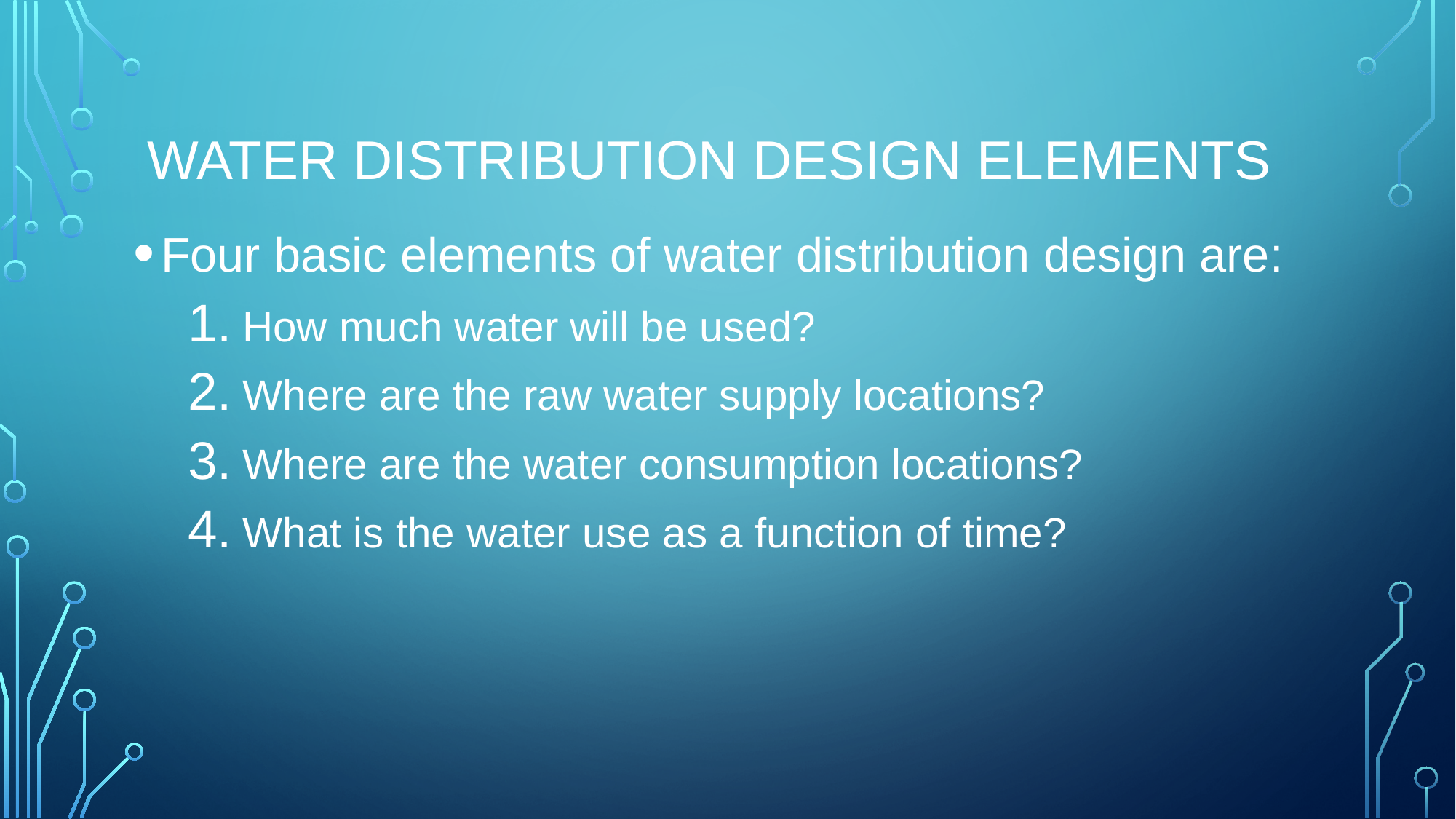

# Water distribution design Elements
Four basic elements of water distribution design are:
How much water will be used?
Where are the raw water supply locations?
Where are the water consumption locations?
What is the water use as a function of time?